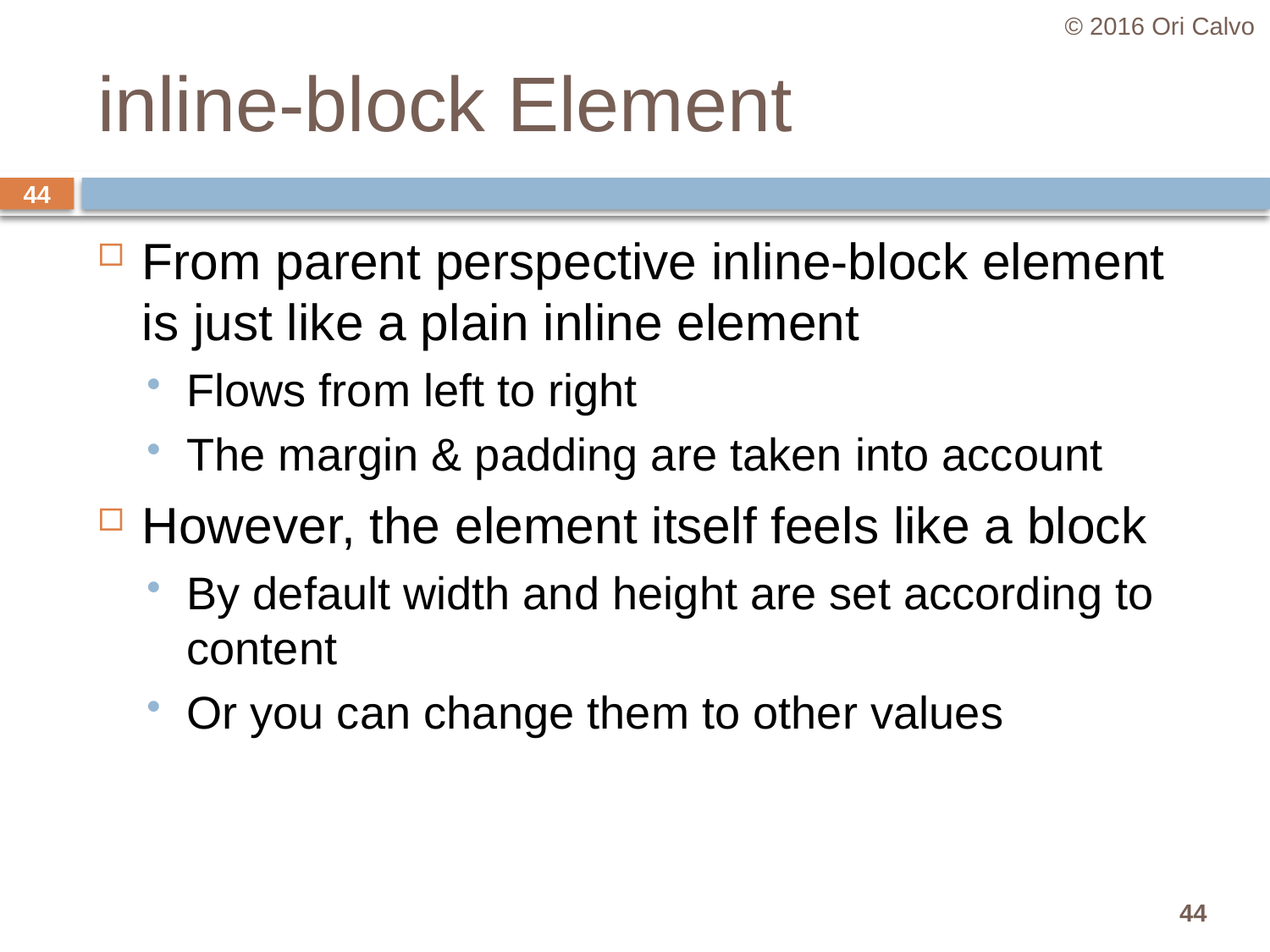

© 2016 Ori Calvo
# inline-block Element
44
From parent perspective inline-block element is just like a plain inline element
Flows from left to right
The margin & padding are taken into account
However, the element itself feels like a block
By default width and height are set according to content
Or you can change them to other values